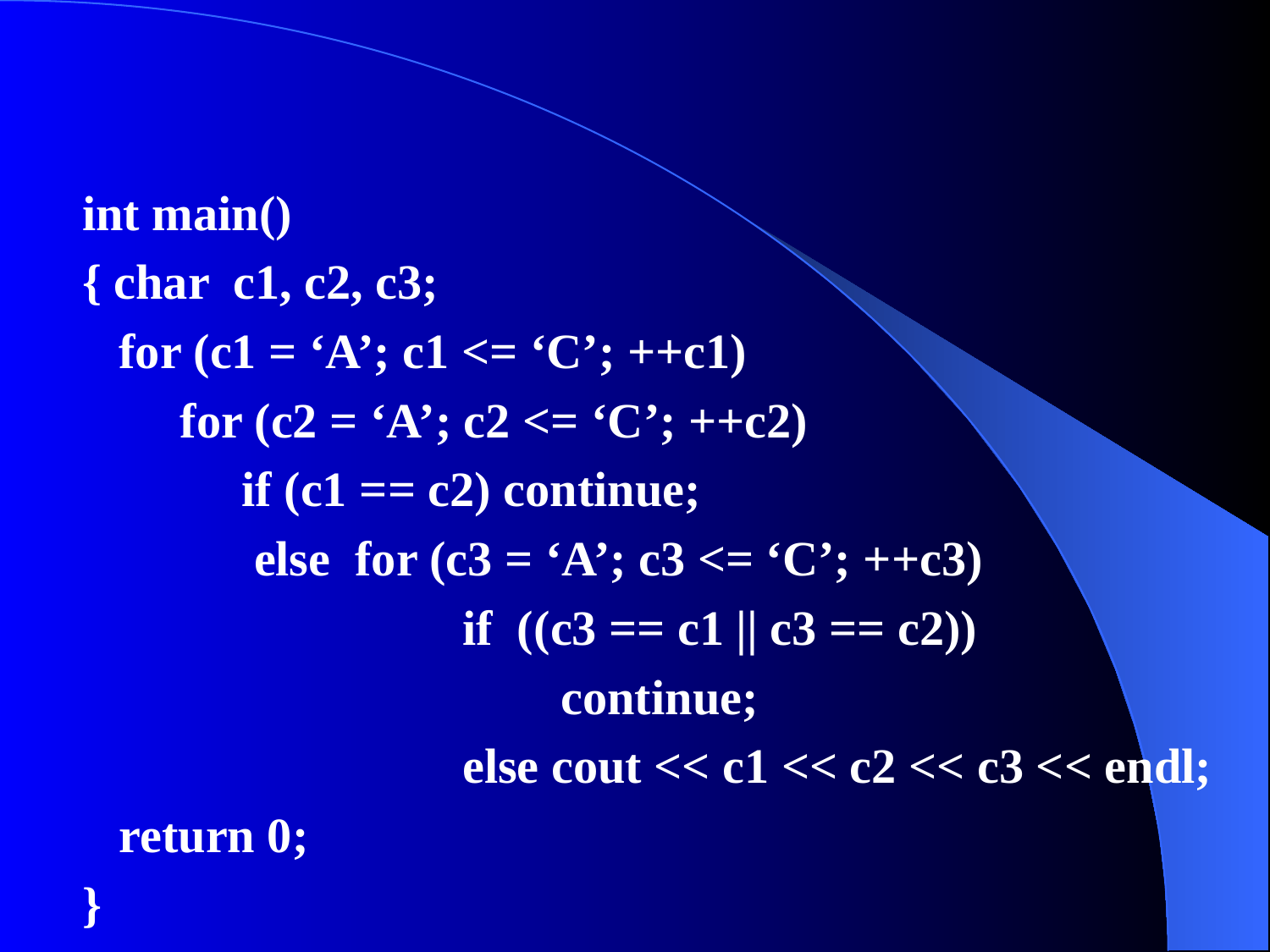

int main()
{ char  c1, c2, c3;
   for (c1 = ‘A’; c1 <= ‘C’; ++c1)
        for (c2 = ‘A’; c2 <= ‘C’; ++c2)
             if (c1 == c2) continue;
              else  for (c3 = ‘A’; c3 <= ‘C’; ++c3)
                               if  ((c3 == c1 || c3 == c2))
                                       continue;
                               else cout << c1 << c2 << c3 << endl;
   return 0;
}